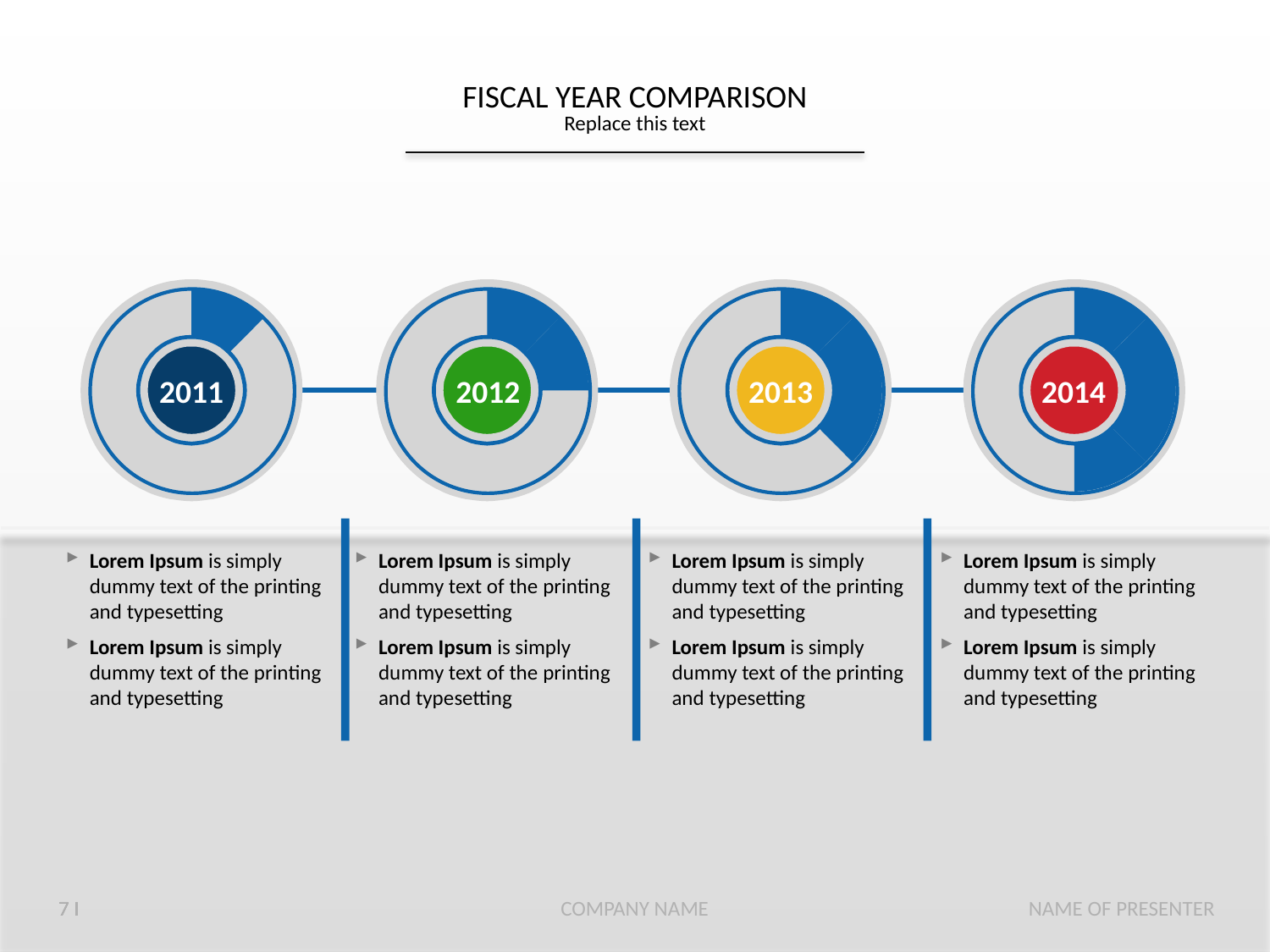

FISCAL YEAR COMPARISON
Replace this text

2011
2012
2013
2014

Lorem Ipsum is simply dummy text of the printing and typesetting
Lorem Ipsum is simply dummy text of the printing and typesetting
Lorem Ipsum is simply dummy text of the printing and typesetting
Lorem Ipsum is simply dummy text of the printing and typesetting
Lorem Ipsum is simply dummy text of the printing and typesetting
Lorem Ipsum is simply dummy text of the printing and typesetting
Lorem Ipsum is simply dummy text of the printing and typesetting
Lorem Ipsum is simply dummy text of the printing and typesetting

7 I
COMPANY NAME
NAME OF PRESENTER